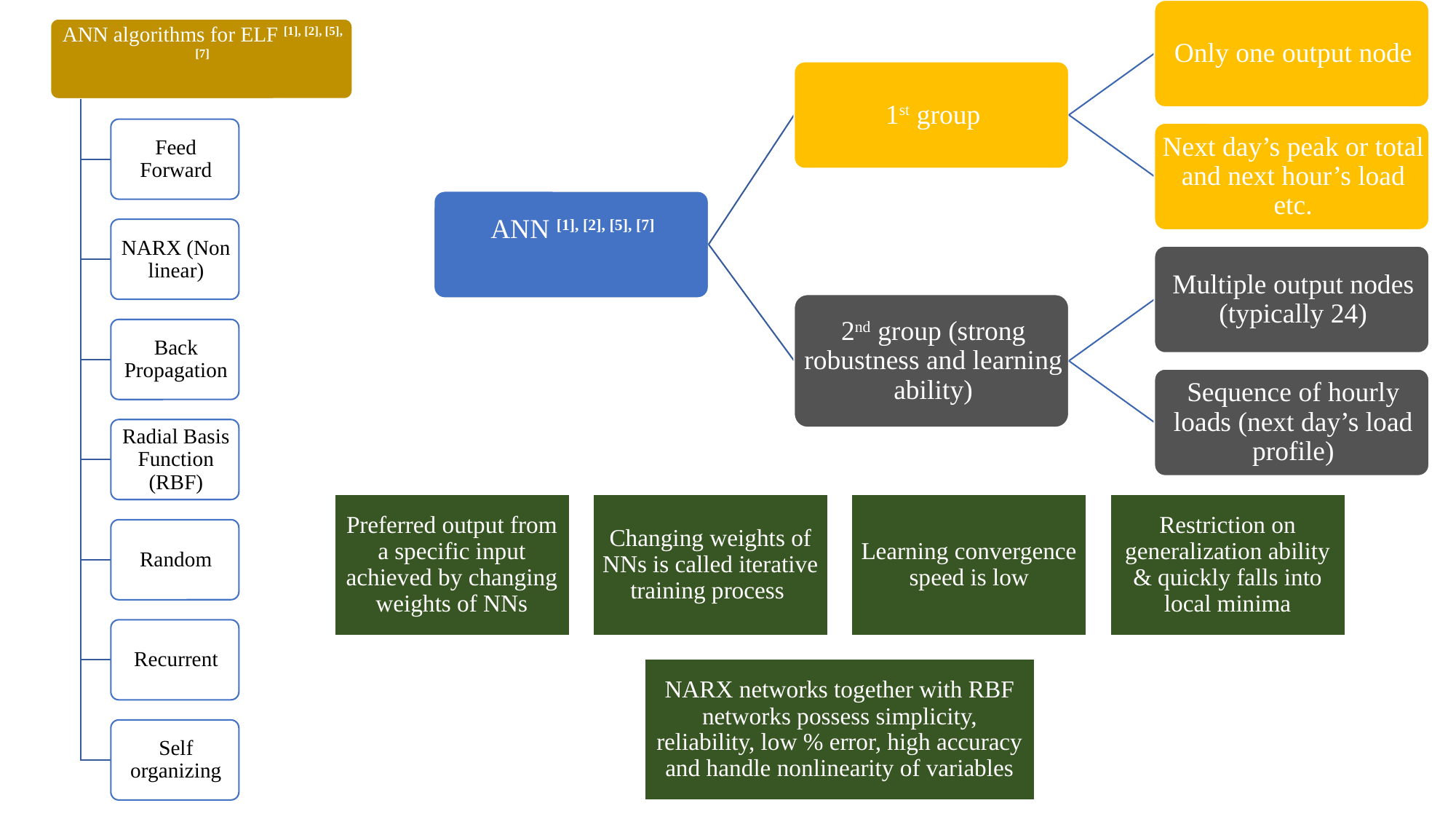

ANN [1], [2], [5], [7]

1st group

Only one output node

Next day’s peak or total and next hour’s load etc.

2nd group (strong robustness and learning ability)

Multiple output nodes (typically 24)

Sequence of hourly loads (next day’s load profile)
ANN algorithms for ELF [1], [2], [5], [7]
Feed Forward
NARX (Non linear)
Back Propagation
Radial Basis Function (RBF)
Random
Recurrent
Self organizing
Preferred output from a specific input achieved by changing weights of NNs
Changing weights of NNs is called iterative training process
Learning convergence speed is low
Restriction on generalization ability & quickly falls into local minima
NARX networks together with RBF networks possess simplicity, reliability, low % error, high accuracy and handle nonlinearity of variables